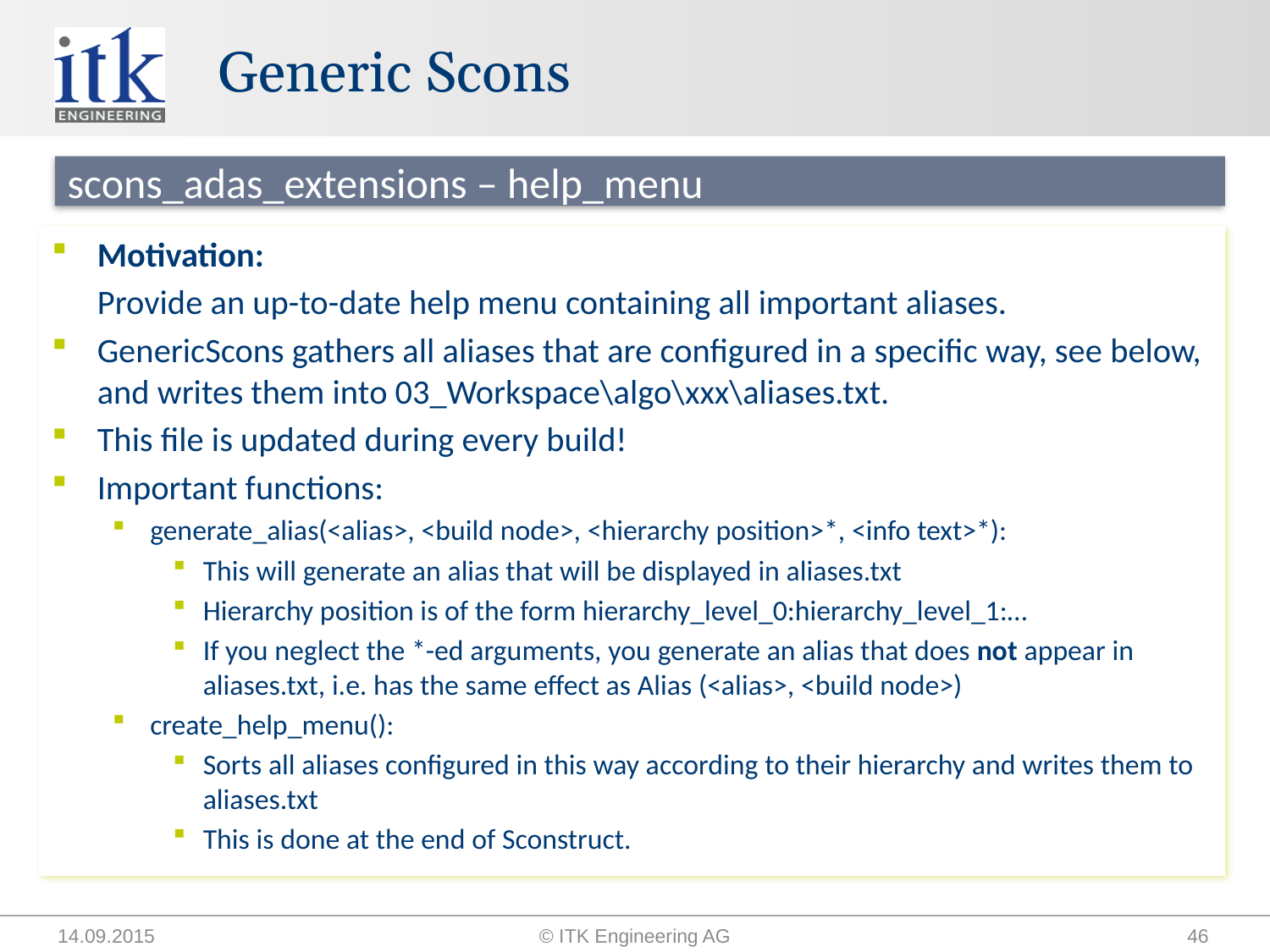

# Generic Scons
scons_adas_extensions – help_menu
Motivation:
	Provide an up-to-date help menu containing all important aliases.
GenericScons gathers all aliases that are configured in a specific way, see below, and writes them into 03_Workspace\algo\xxx\aliases.txt.
This file is updated during every build!
Important functions:
generate_alias(<alias>, <build node>, <hierarchy position>*, <info text>*):
This will generate an alias that will be displayed in aliases.txt
Hierarchy position is of the form hierarchy_level_0:hierarchy_level_1:…
If you neglect the *-ed arguments, you generate an alias that does not appear in aliases.txt, i.e. has the same effect as Alias (<alias>, <build node>)
create_help_menu():
Sorts all aliases configured in this way according to their hierarchy and writes them to aliases.txt
This is done at the end of Sconstruct.

14.09.2015
© ITK Engineering AG
46